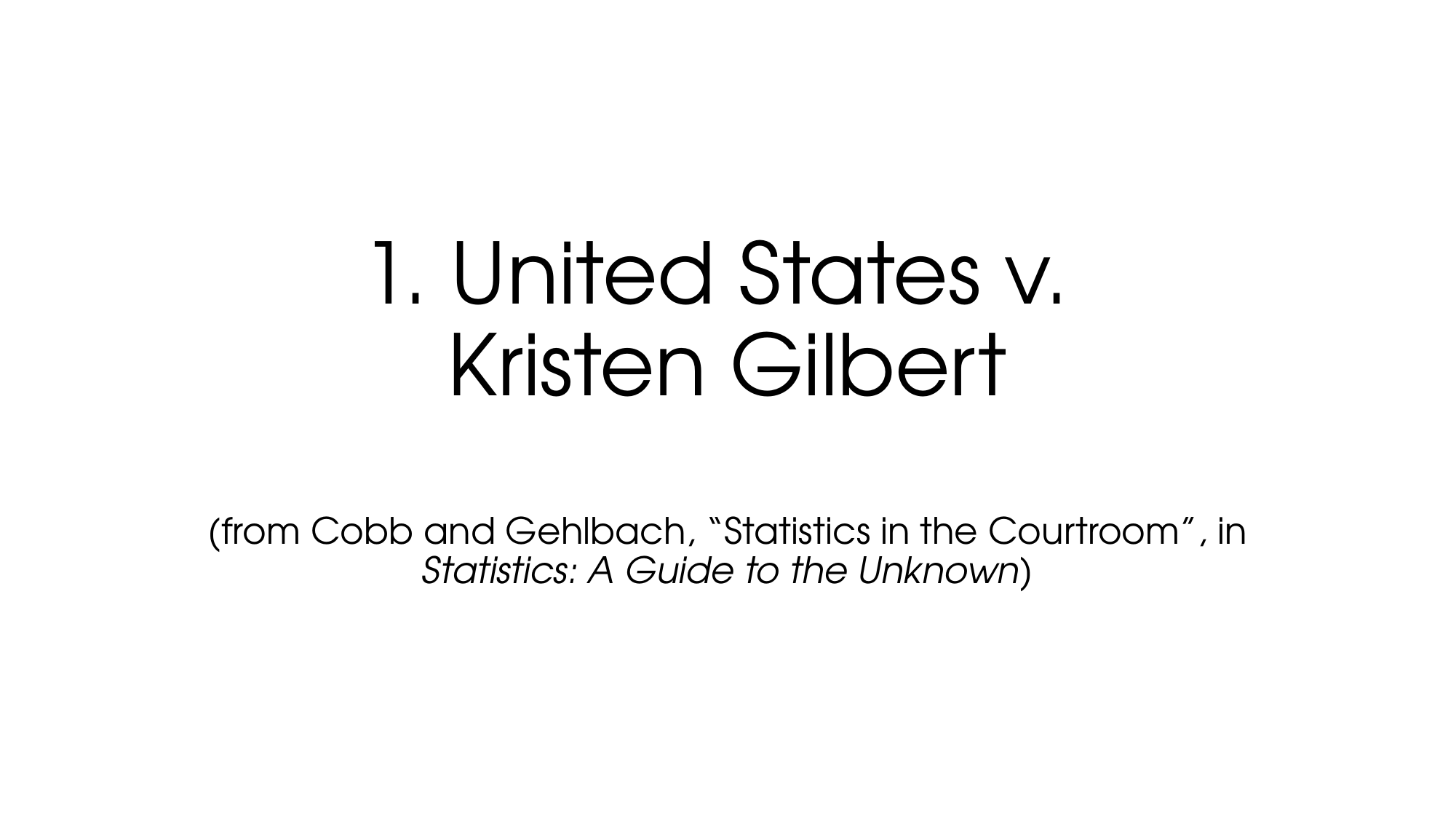

# 1. United States v. Kristen Gilbert

(from Cobb and Gehlbach, “Statistics in the Courtroom”, in Statistics: A Guide to the Unknown)